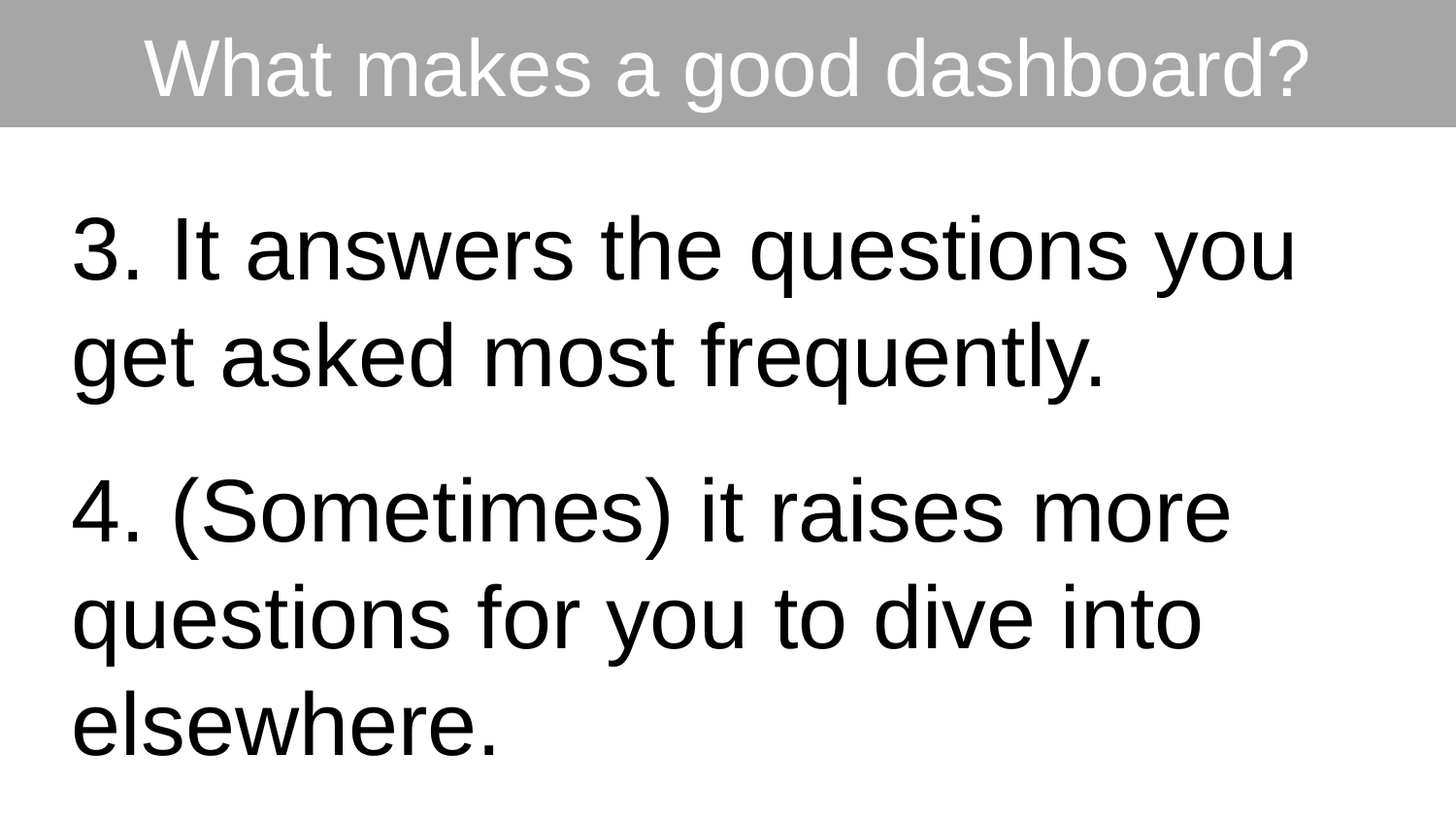

What makes a good dashboard?
3. It answers the questions you get asked most frequently.

4. (Sometimes) it raises more questions for you to dive into elsewhere.